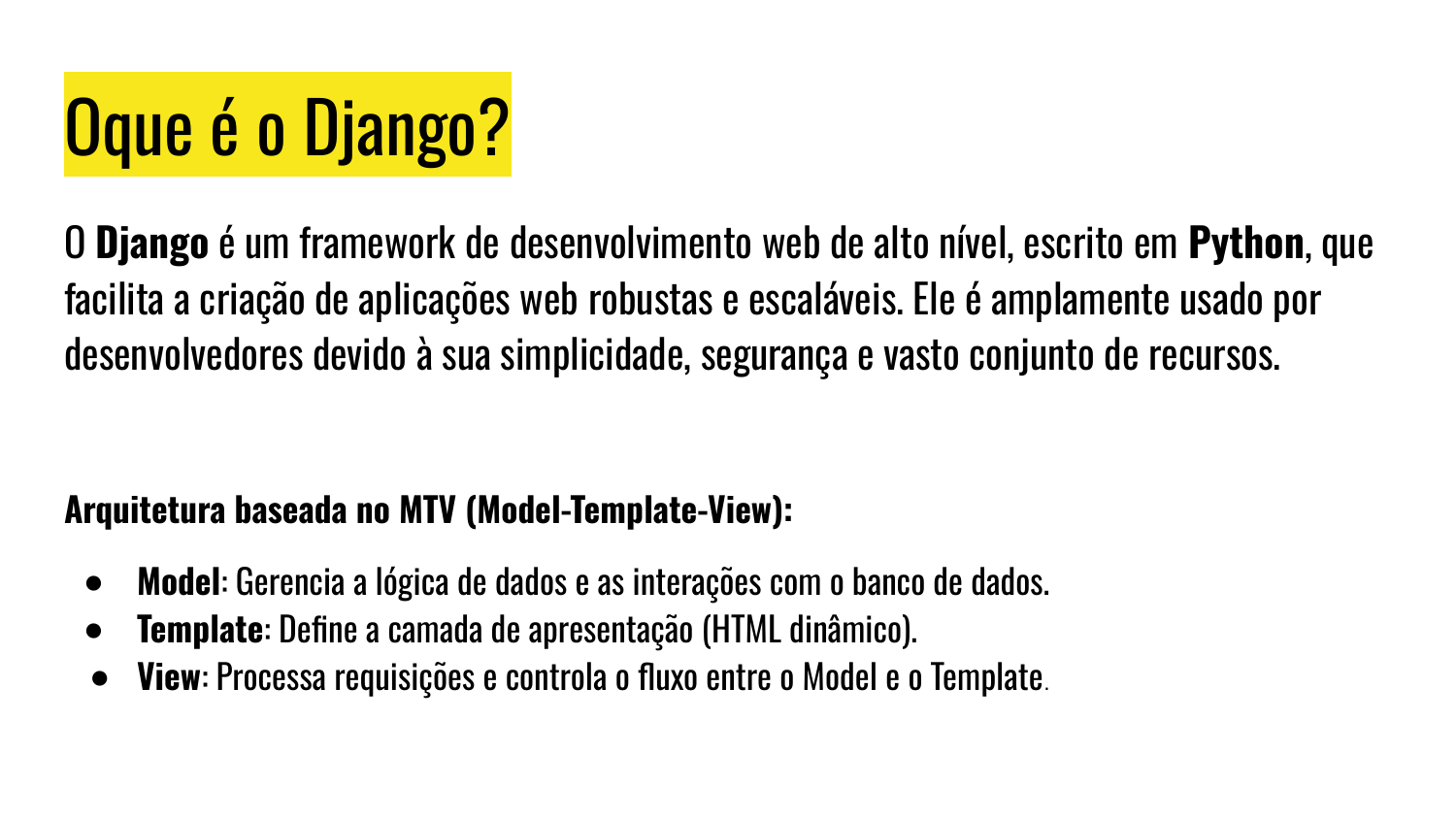

# Oque é o Django?
O Django é um framework de desenvolvimento web de alto nível, escrito em Python, que facilita a criação de aplicações web robustas e escaláveis. Ele é amplamente usado por desenvolvedores devido à sua simplicidade, segurança e vasto conjunto de recursos.

Arquitetura baseada no MTV (Model-Template-View):
Model: Gerencia a lógica de dados e as interações com o banco de dados.
Template: Define a camada de apresentação (HTML dinâmico).
View: Processa requisições e controla o fluxo entre o Model e o Template.